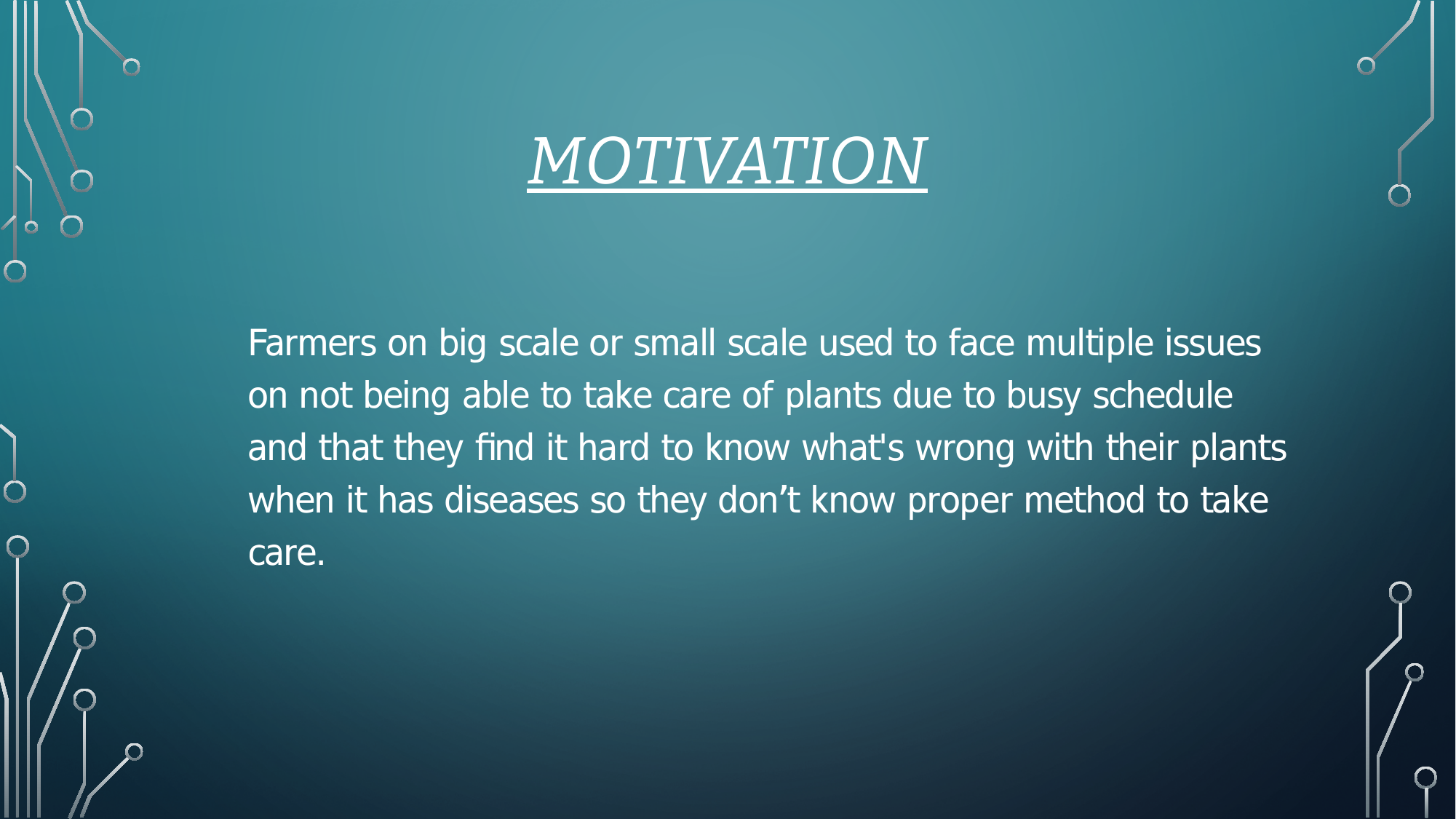

# MOTIVATION
Farmers on big scale or small scale used to face multiple issues on not being able to take care of plants due to busy schedule and that they find it hard to know what's wrong with their plants when it has diseases so they don’t know proper method to take care.